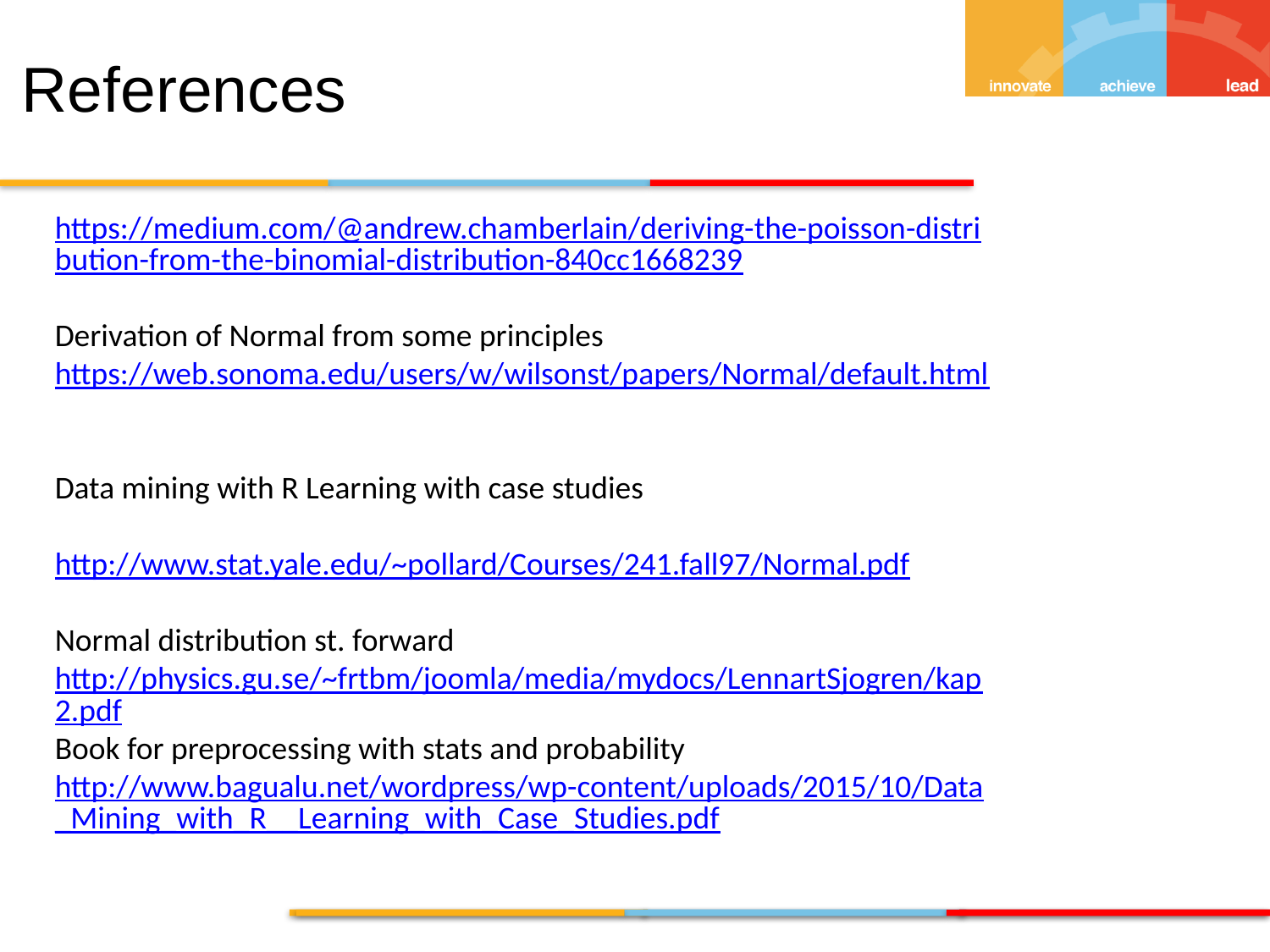

References
https://medium.com/@andrew.chamberlain/deriving-the-poisson-distribution-from-the-binomial-distribution-840cc1668239

Derivation of Normal from some principles
https://web.sonoma.edu/users/w/wilsonst/papers/Normal/default.html

Data mining with R Learning with case studies

http://www.stat.yale.edu/~pollard/Courses/241.fall97/Normal.pdf

Normal distribution st. forward
http://physics.gu.se/~frtbm/joomla/media/mydocs/LennartSjogren/kap2.pdf
Book for preprocessing with stats and probability
http://www.bagualu.net/wordpress/wp-content/uploads/2015/10/Data_Mining_with_R__Learning_with_Case_Studies.pdf